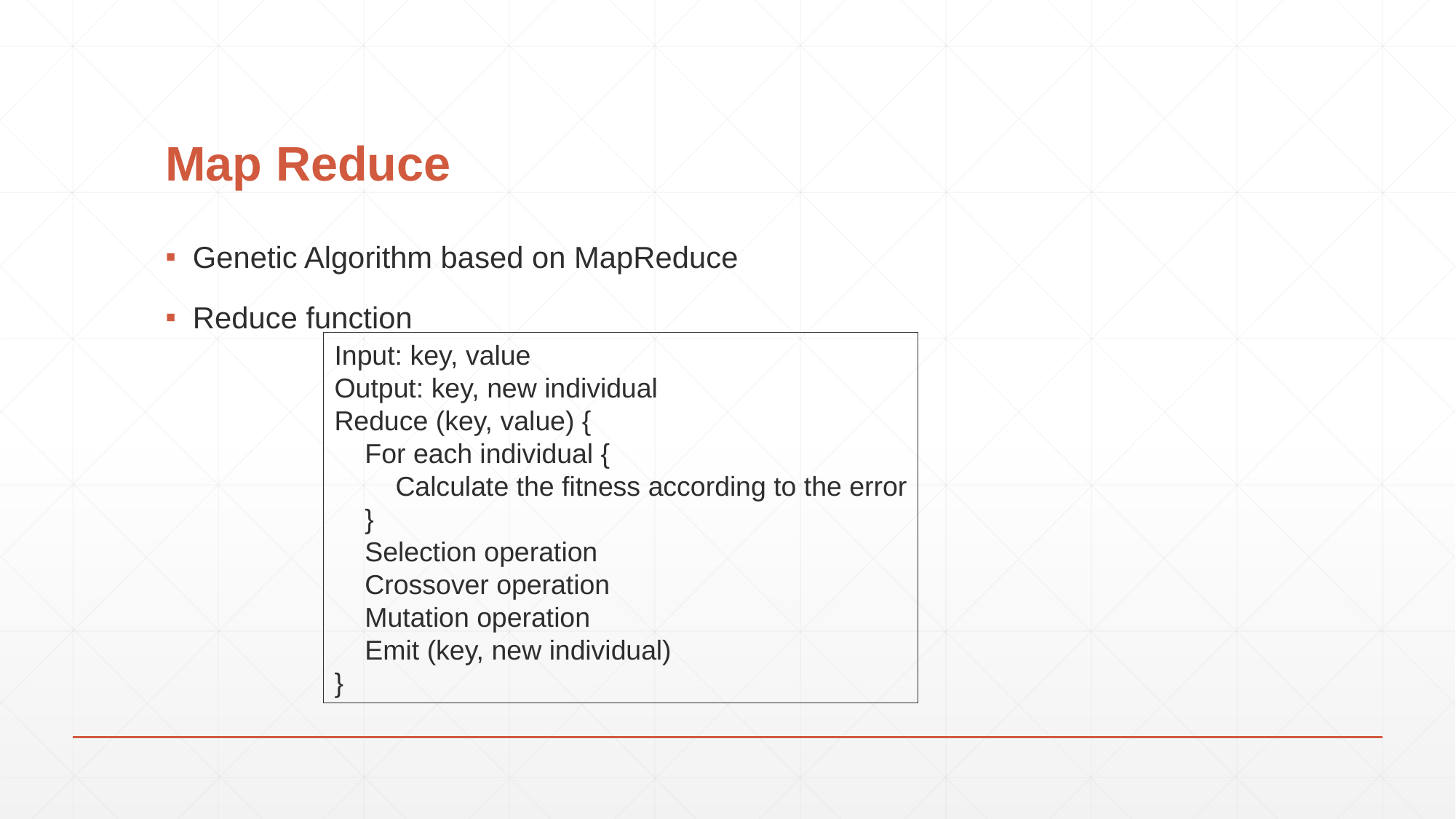

# Map Reduce
Genetic Algorithm based on MapReduce
Reduce function

Input: key, value
Output: key, new individual
Reduce (key, value) {
    For each individual {
        Calculate the fitness according to the error
    }
    Selection operation
    Crossover operation
    Mutation operation
    Emit (key, new individual)
}